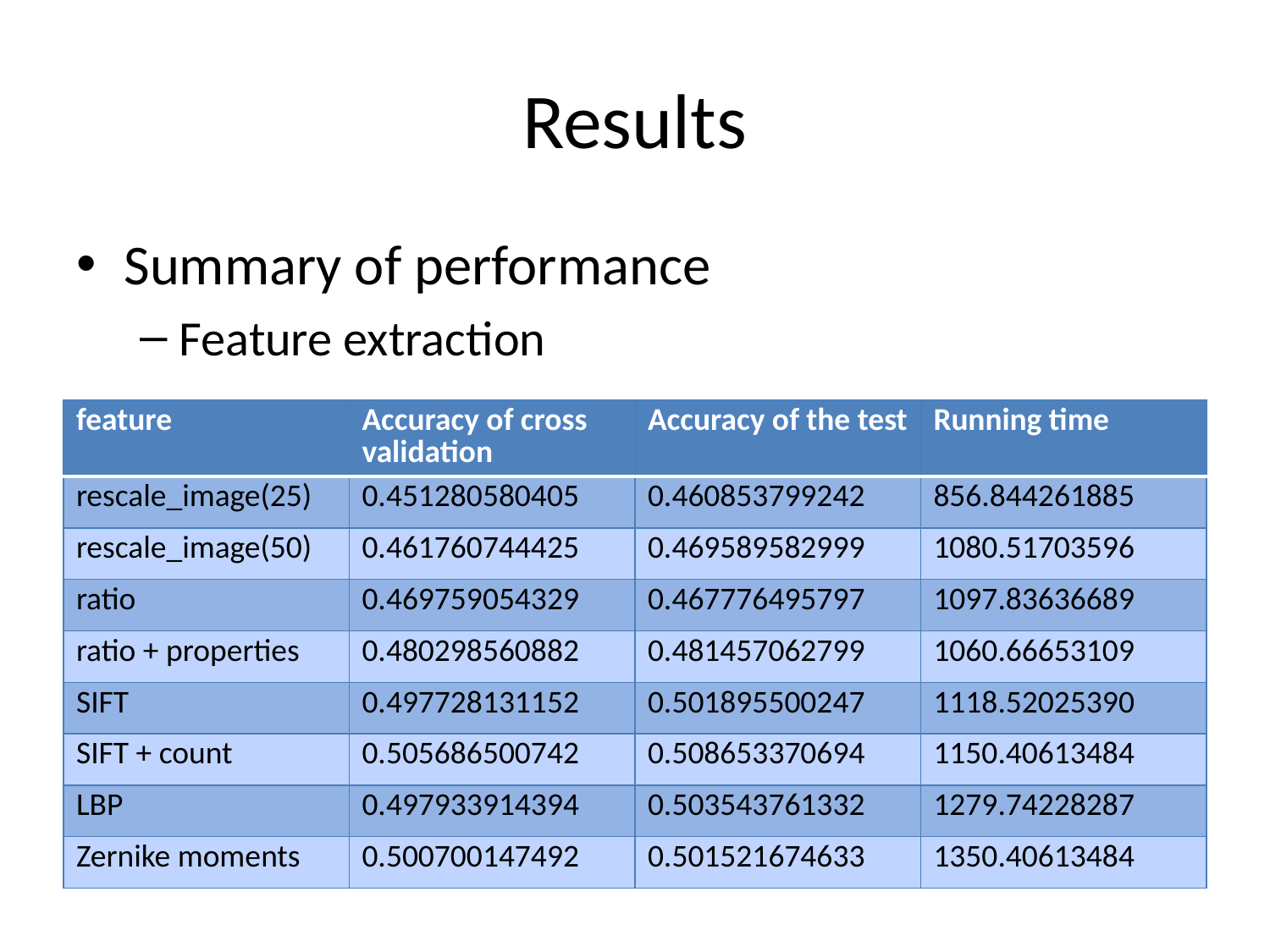

# Results
Summary of performance
Feature extraction

| feature | Accuracy of cross validation | Accuracy of the test | Running time |
| --- | --- | --- | --- |
| rescale\_image(25) | 0.451280580405 | 0.460853799242 | 856.844261885 |
| rescale\_image(50) | 0.461760744425 | 0.469589582999 | 1080.51703596 |
| ratio | 0.469759054329 | 0.467776495797 | 1097.83636689 |
| ratio + properties | 0.480298560882 | 0.481457062799 | 1060.66653109 |
| SIFT | 0.497728131152 | 0.501895500247 | 1118.52025390 |
| SIFT + count | 0.505686500742 | 0.508653370694 | 1150.40613484 |
| LBP | 0.497933914394 | 0.503543761332 | 1279.74228287 |
| Zernike moments | 0.500700147492 | 0.501521674633 | 1350.40613484 |